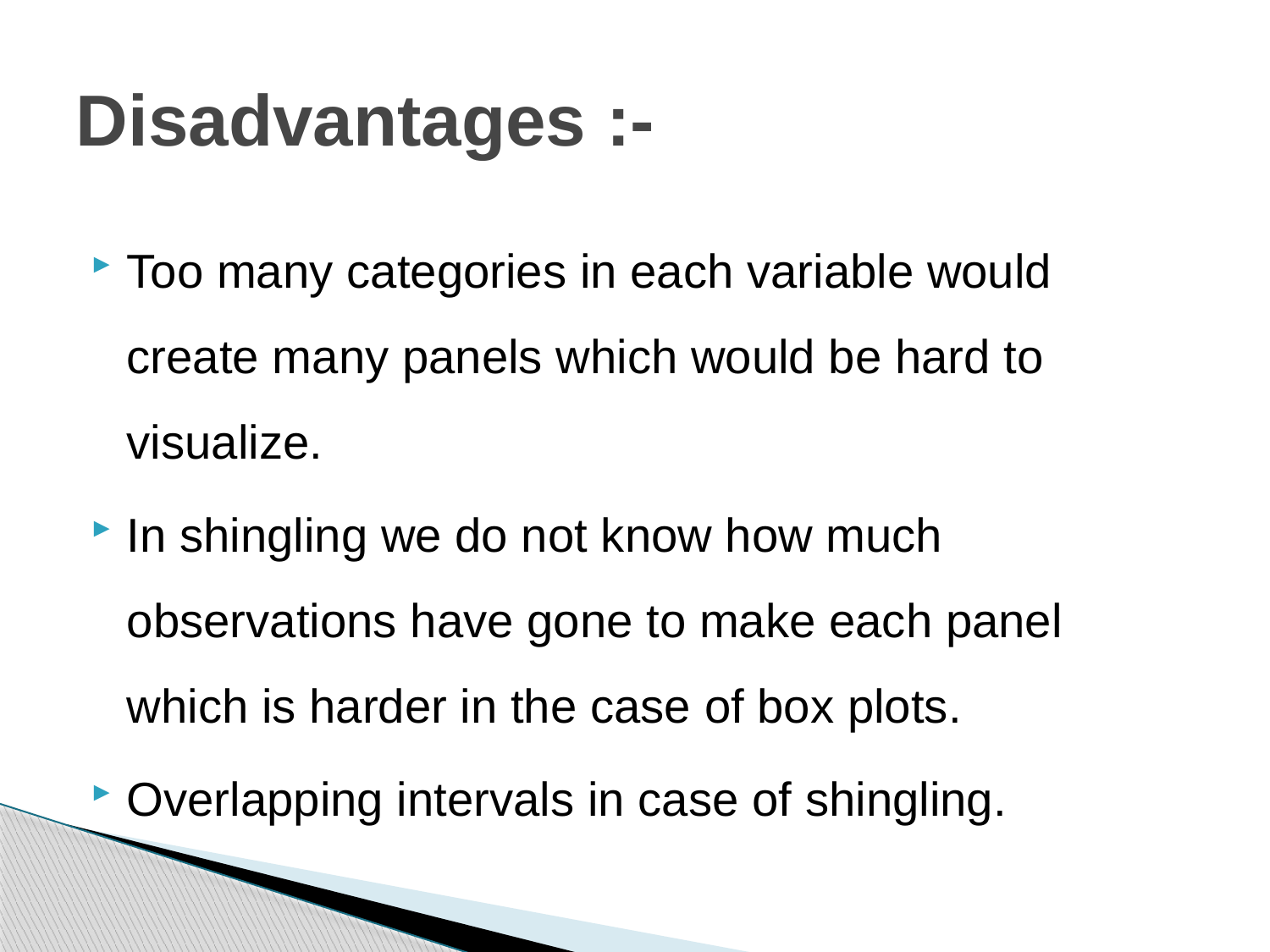

# Disadvantages :-
Too many categories in each variable would create many panels which would be hard to visualize.
In shingling we do not know how much observations have gone to make each panel which is harder in the case of box plots.
Overlapping intervals in case of shingling.